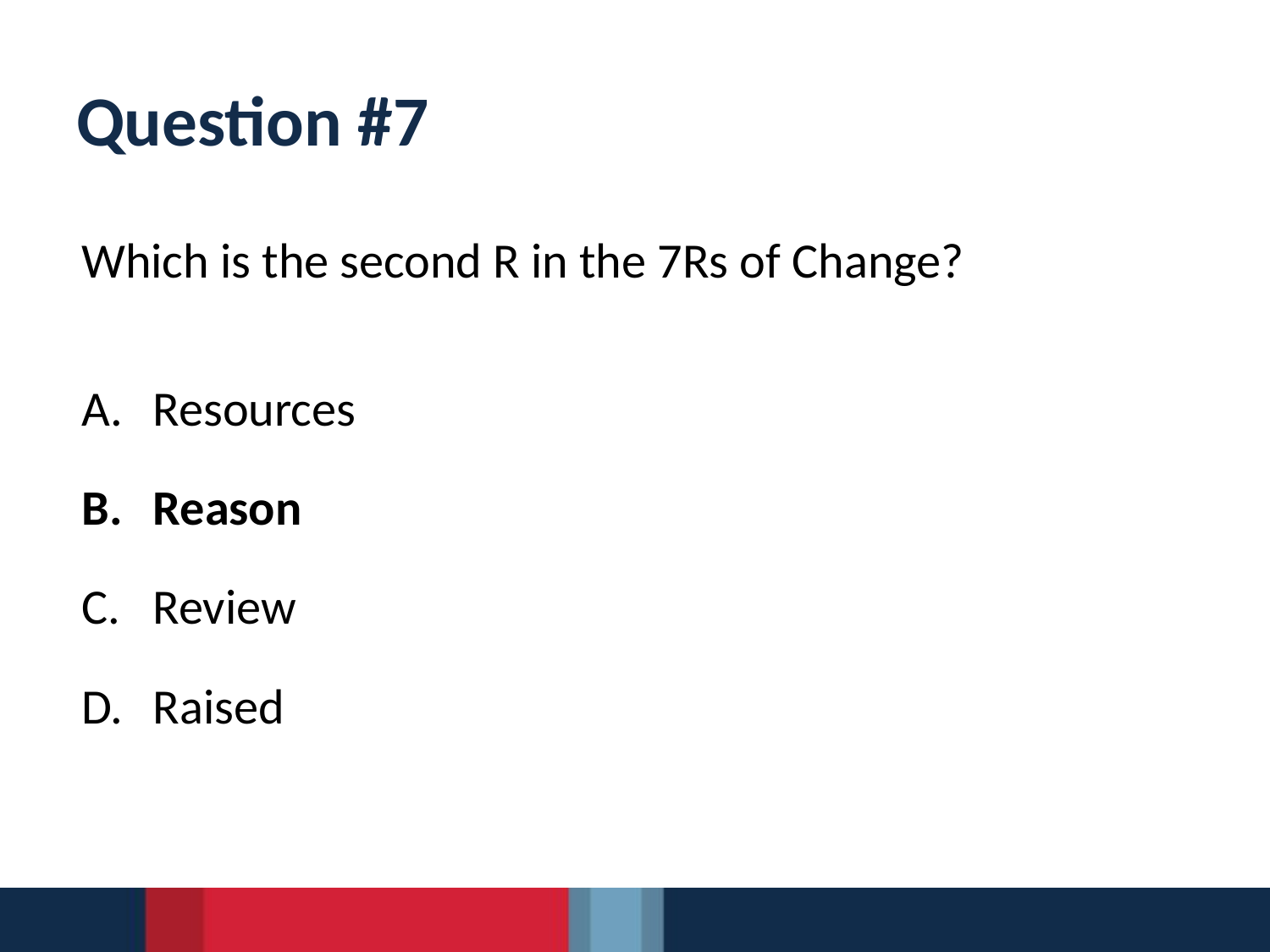

# Question #7
Which is the second R in the 7Rs of Change?

Resources
Reason
Review
Raised